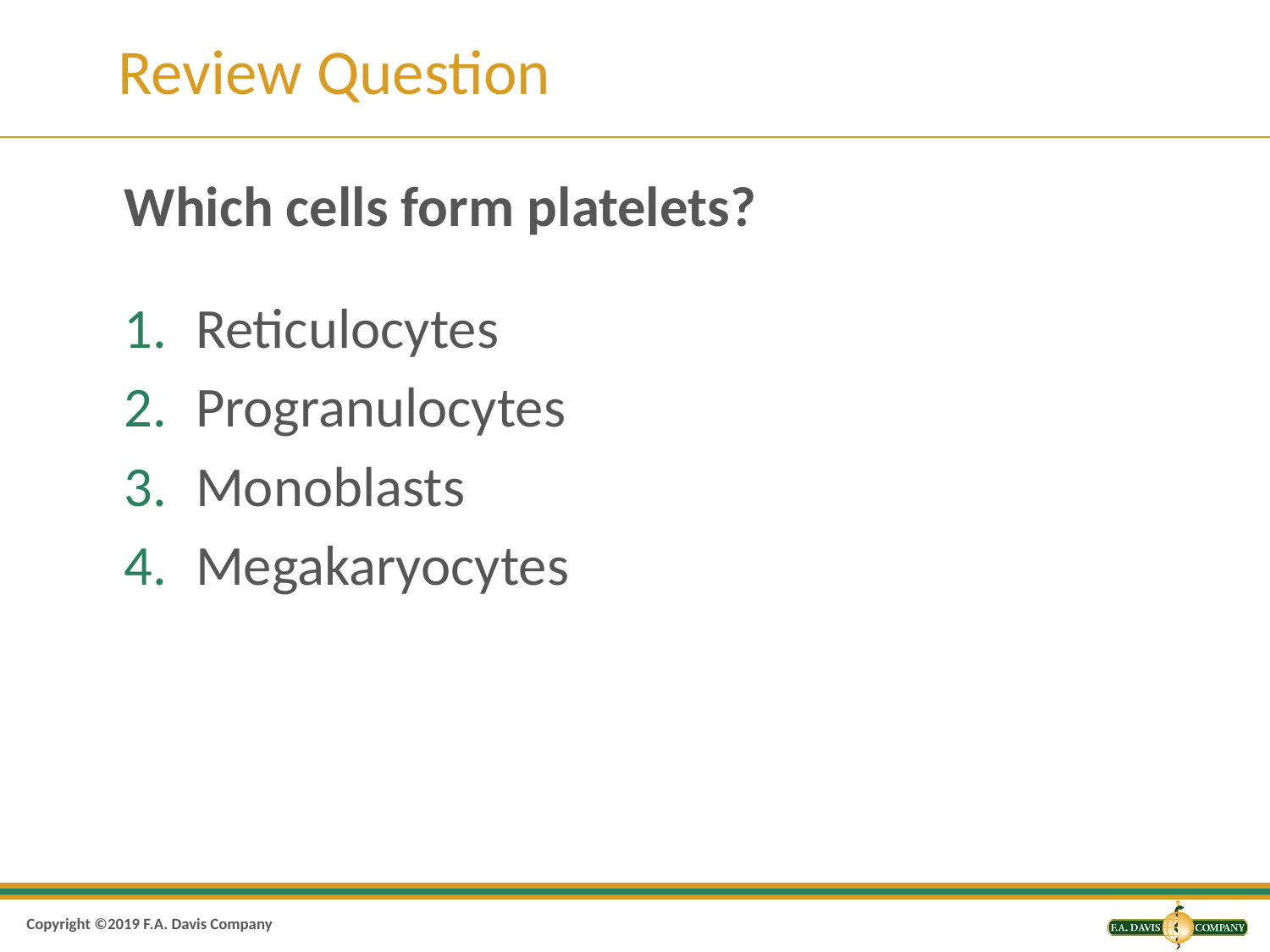

# Review Question
Which cells form platelets?
Reticulocytes
Progranulocytes
Monoblasts
Megakaryocytes